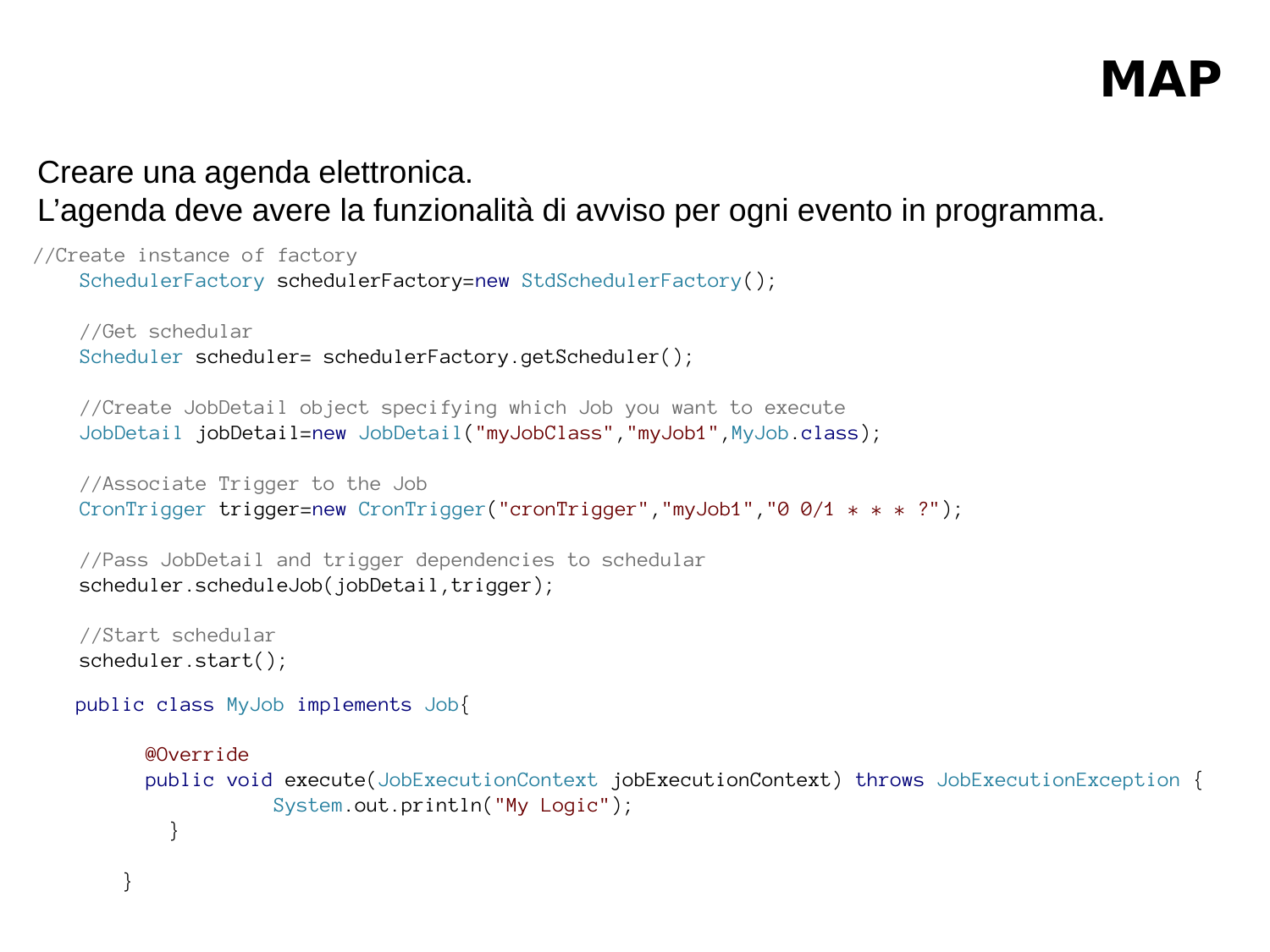

# MAP
Creare una agenda elettronica.
L’agenda deve avere la funzionalità di avviso per ogni evento in programma.
//Create instance of factory
    SchedulerFactory schedulerFactory=new StdSchedulerFactory();

    //Get schedular
    Scheduler scheduler= schedulerFactory.getScheduler();

    //Create JobDetail object specifying which Job you want to execute
    JobDetail jobDetail=new JobDetail("myJobClass","myJob1",MyJob.class);

    //Associate Trigger to the Job
    CronTrigger trigger=new CronTrigger("cronTrigger","myJob1","0 0/1 * * * ?");

    //Pass JobDetail and trigger dependencies to schedular
    scheduler.scheduleJob(jobDetail,trigger);

    //Start schedular
    scheduler.start();
public class MyJob implements Job{

      @Override
      public void execute(JobExecutionContext jobExecutionContext) throws JobExecutionException {
                 System.out.println("My Logic");
        }

    }